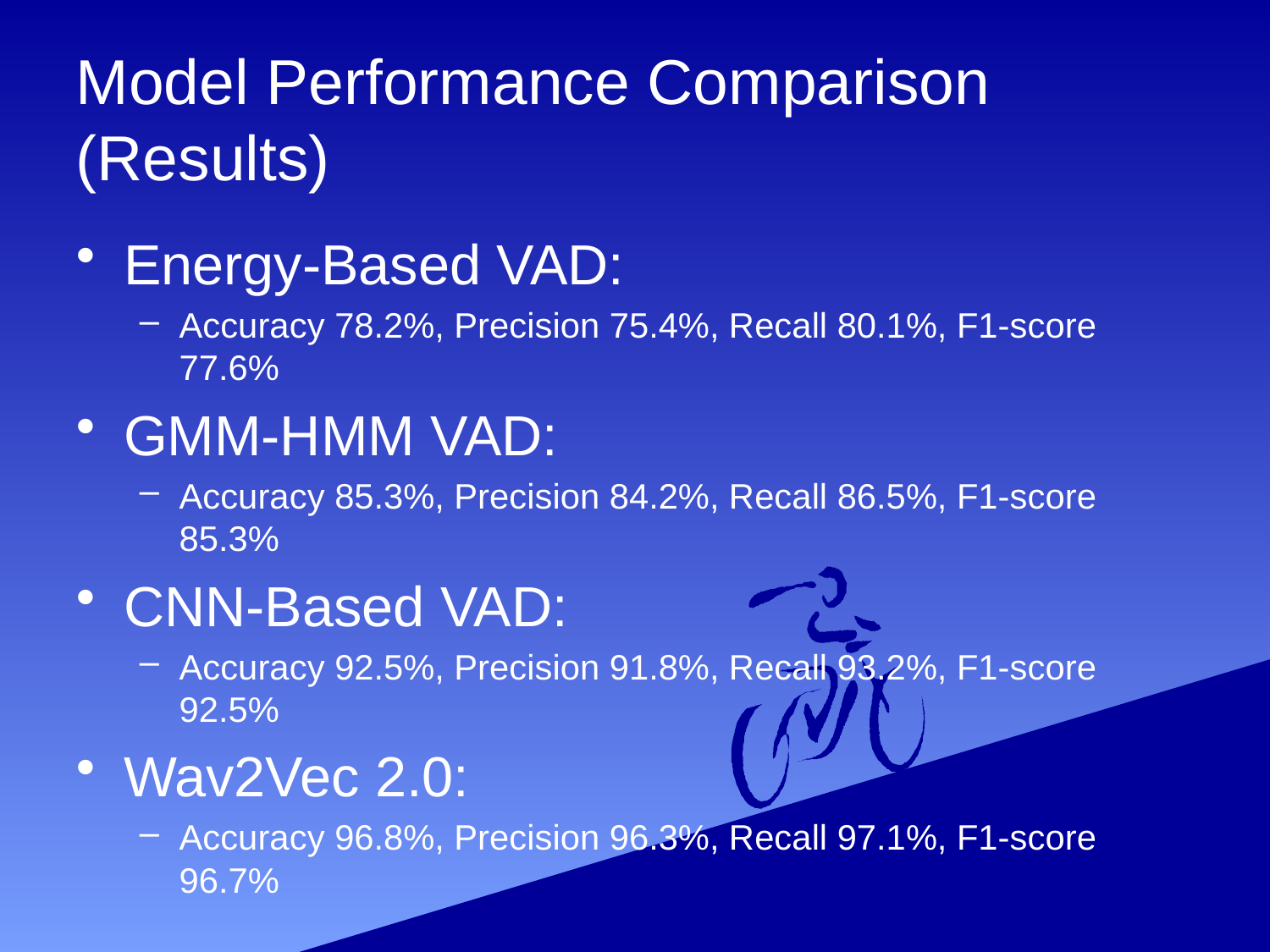

# Model Performance Comparison (Results)
Energy-Based VAD:
Accuracy 78.2%, Precision 75.4%, Recall 80.1%, F1-score 77.6%
GMM-HMM VAD:
Accuracy 85.3%, Precision 84.2%, Recall 86.5%, F1-score 85.3%
CNN-Based VAD:
Accuracy 92.5%, Precision 91.8%, Recall 93.2%, F1-score 92.5%
Wav2Vec 2.0:
Accuracy 96.8%, Precision 96.3%, Recall 97.1%, F1-score 96.7%